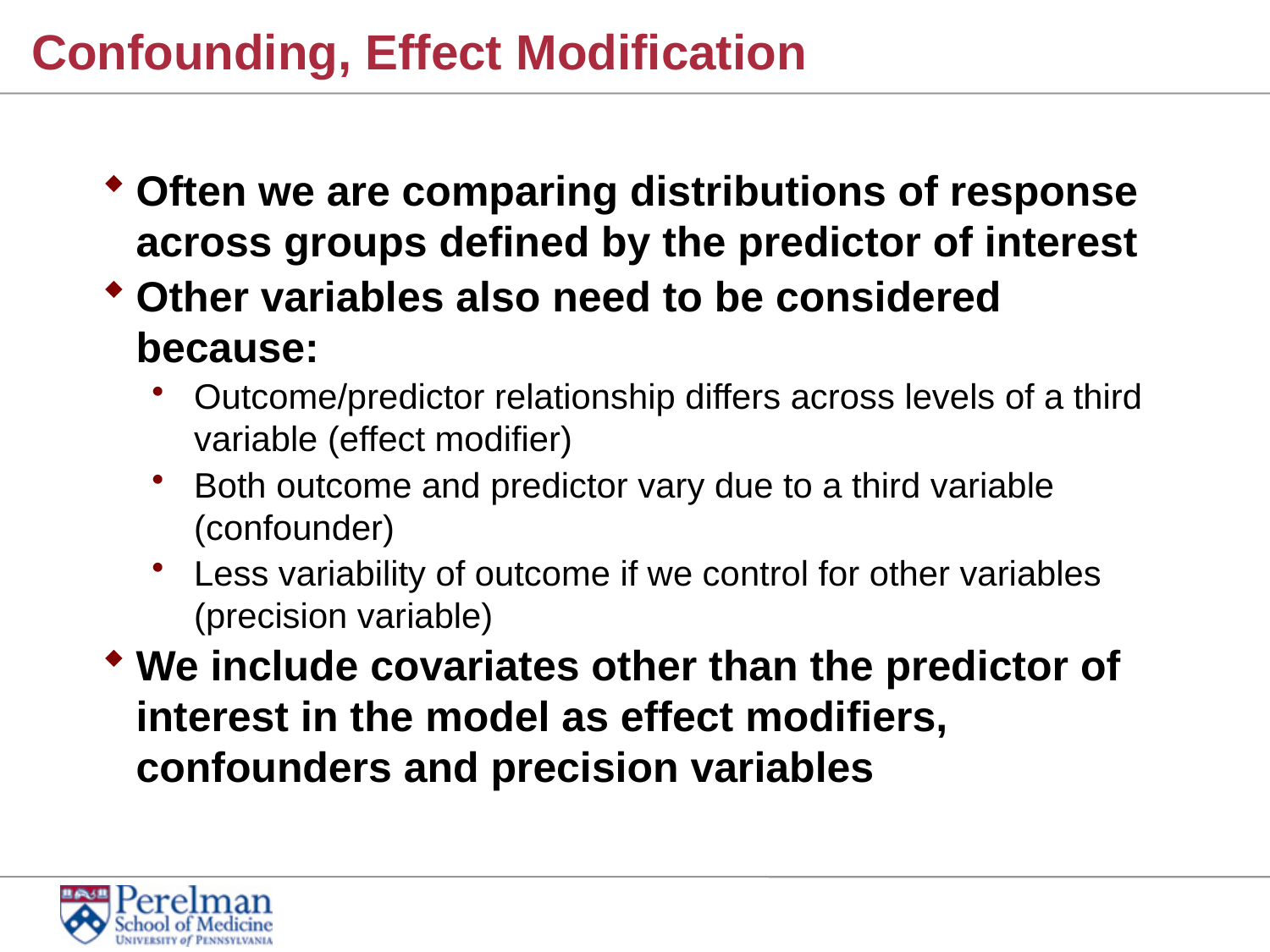

# Confounding, Effect Modification
Often we are comparing distributions of response across groups defined by the predictor of interest
Other variables also need to be considered because:
Outcome/predictor relationship differs across levels of a third variable (effect modifier)
Both outcome and predictor vary due to a third variable (confounder)
Less variability of outcome if we control for other variables (precision variable)
We include covariates other than the predictor of interest in the model as effect modifiers, confounders and precision variables